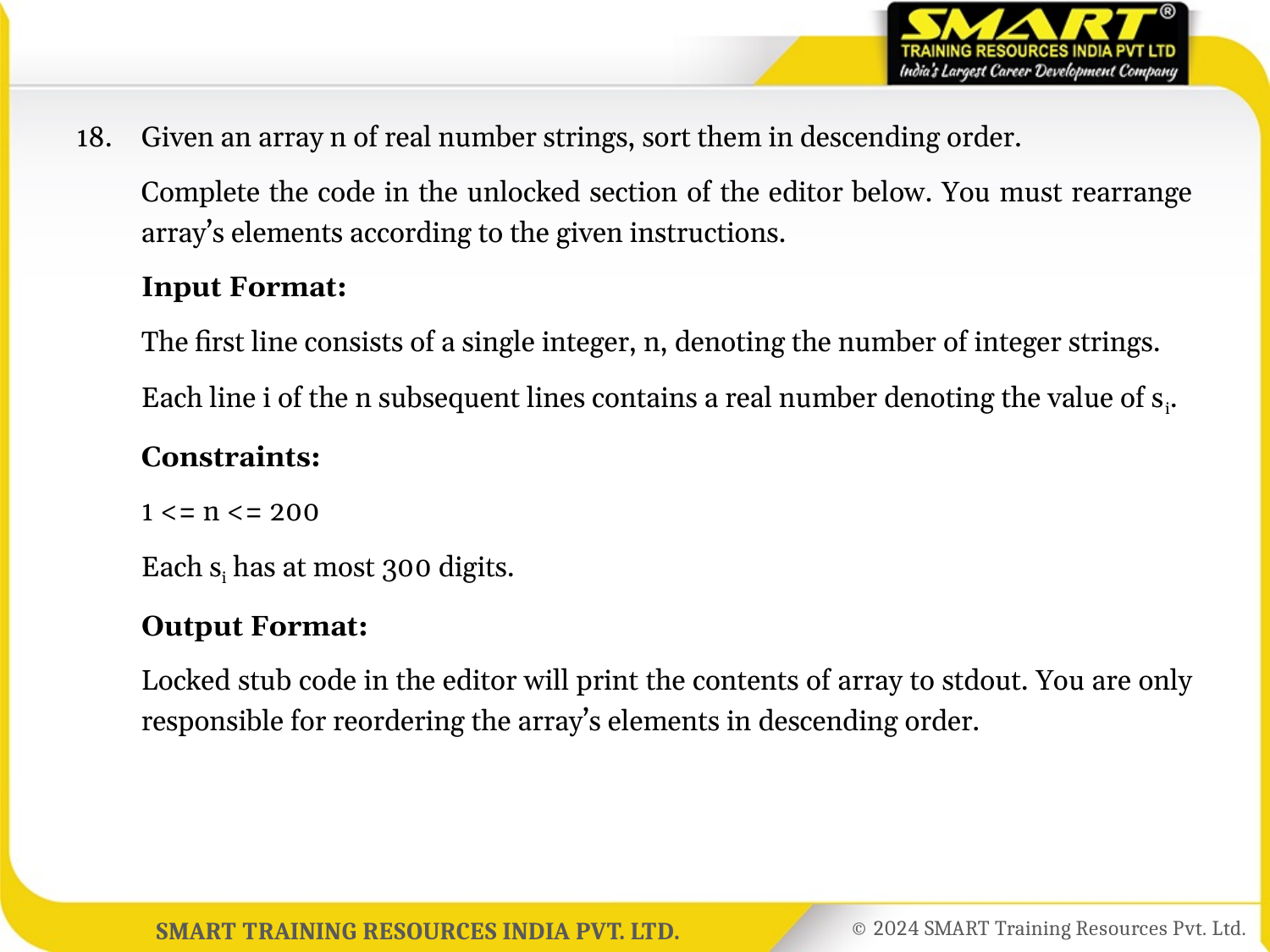

18.	Given an array n of real number strings, sort them in descending order.
	Complete the code in the unlocked section of the editor below. You must rearrange array’s elements according to the given instructions.
	Input Format:
	The first line consists of a single integer, n, denoting the number of integer strings.
	Each line i of the n subsequent lines contains a real number denoting the value of si.
	Constraints:
	1 <= n <= 200
	Each si has at most 300 digits.
	Output Format:
	Locked stub code in the editor will print the contents of array to stdout. You are only responsible for reordering the array’s elements in descending order.